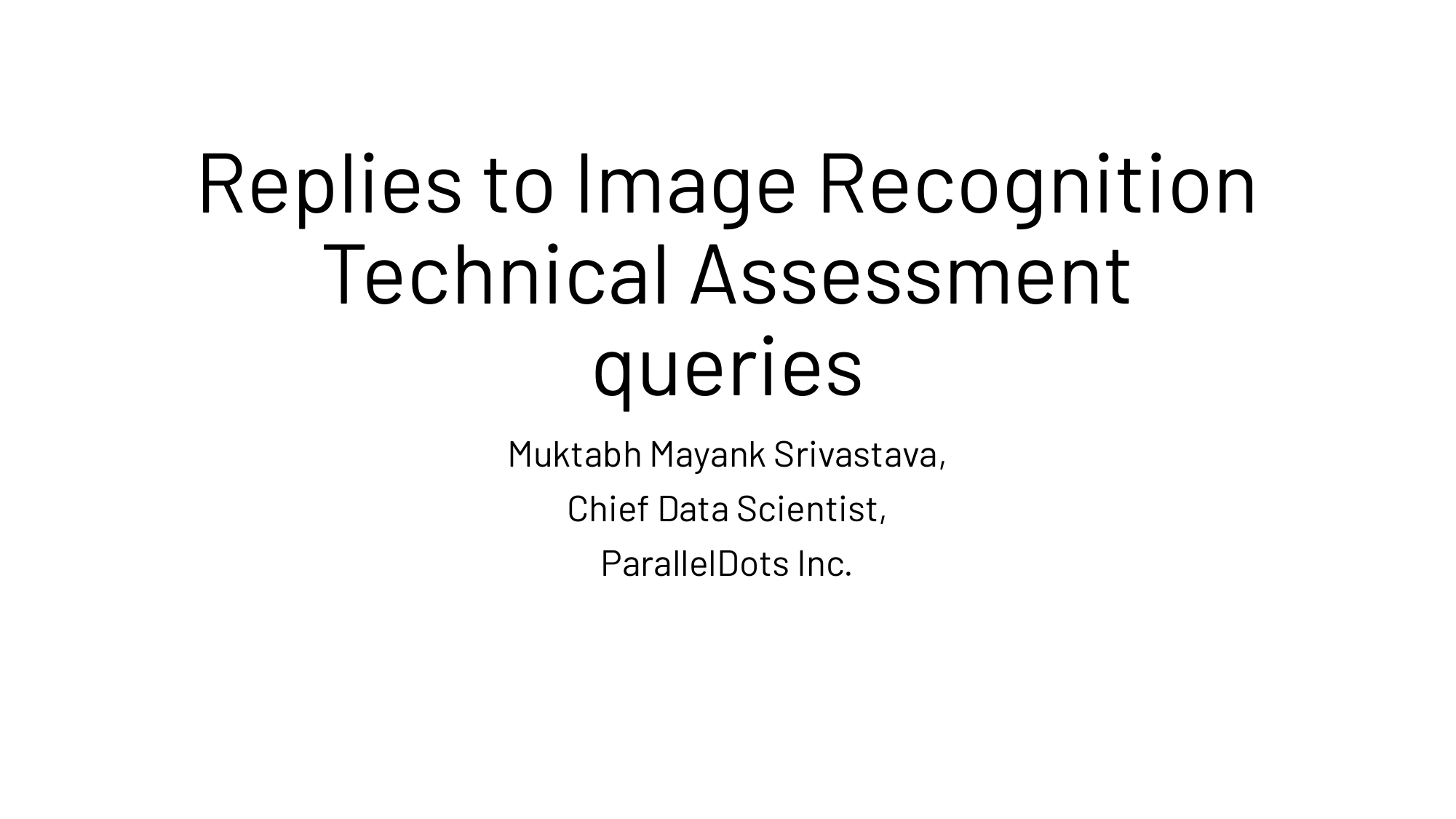

# Replies to Image Recognition Technical Assessment queries
Muktabh Mayank Srivastava,
Chief Data Scientist,
ParallelDots Inc.